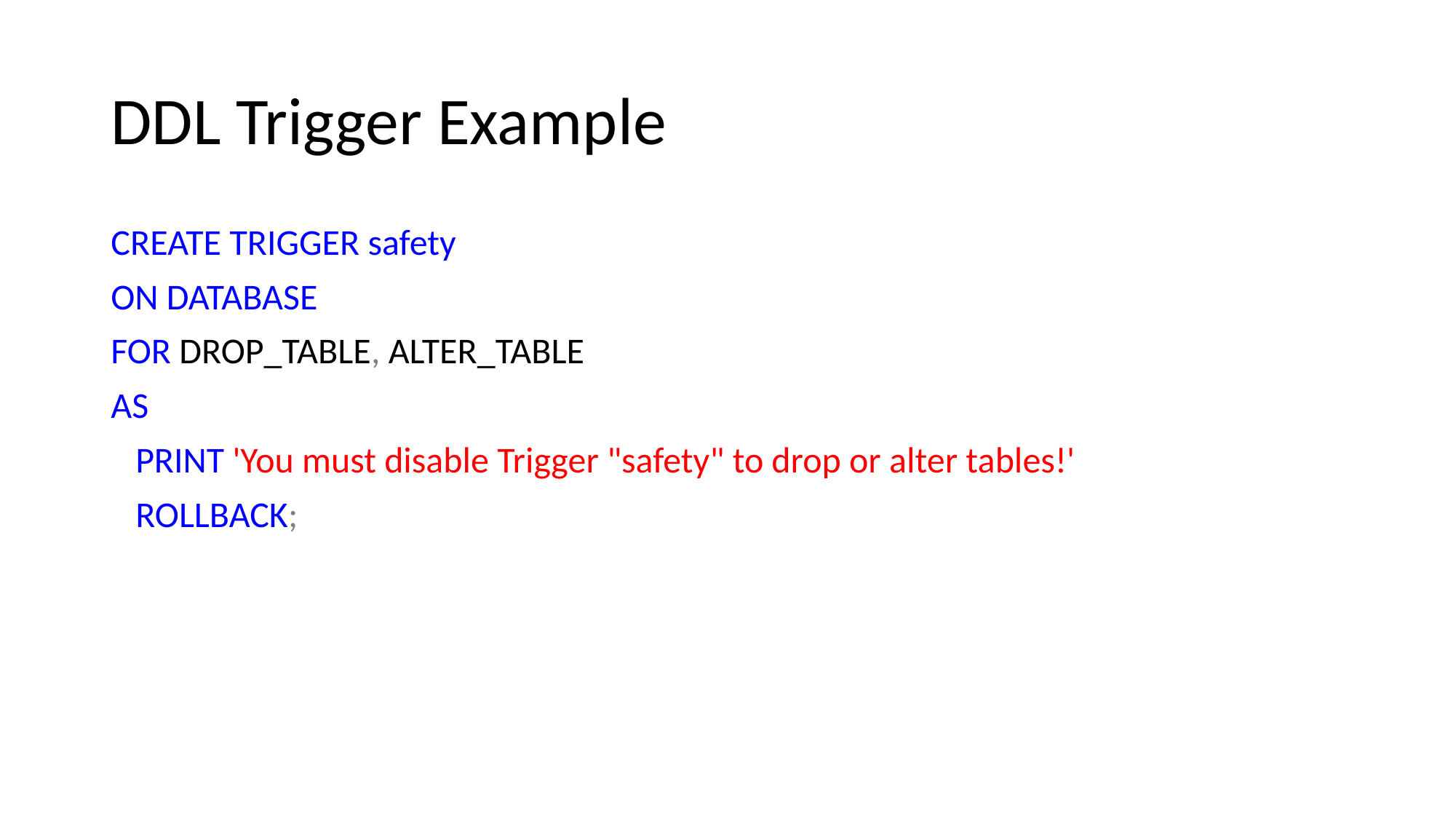

# DDL Trigger Example
CREATE TRIGGER safety
ON DATABASE
FOR DROP_TABLE, ALTER_TABLE
AS
   PRINT 'You must disable Trigger "safety" to drop or alter tables!'
   ROLLBACK;